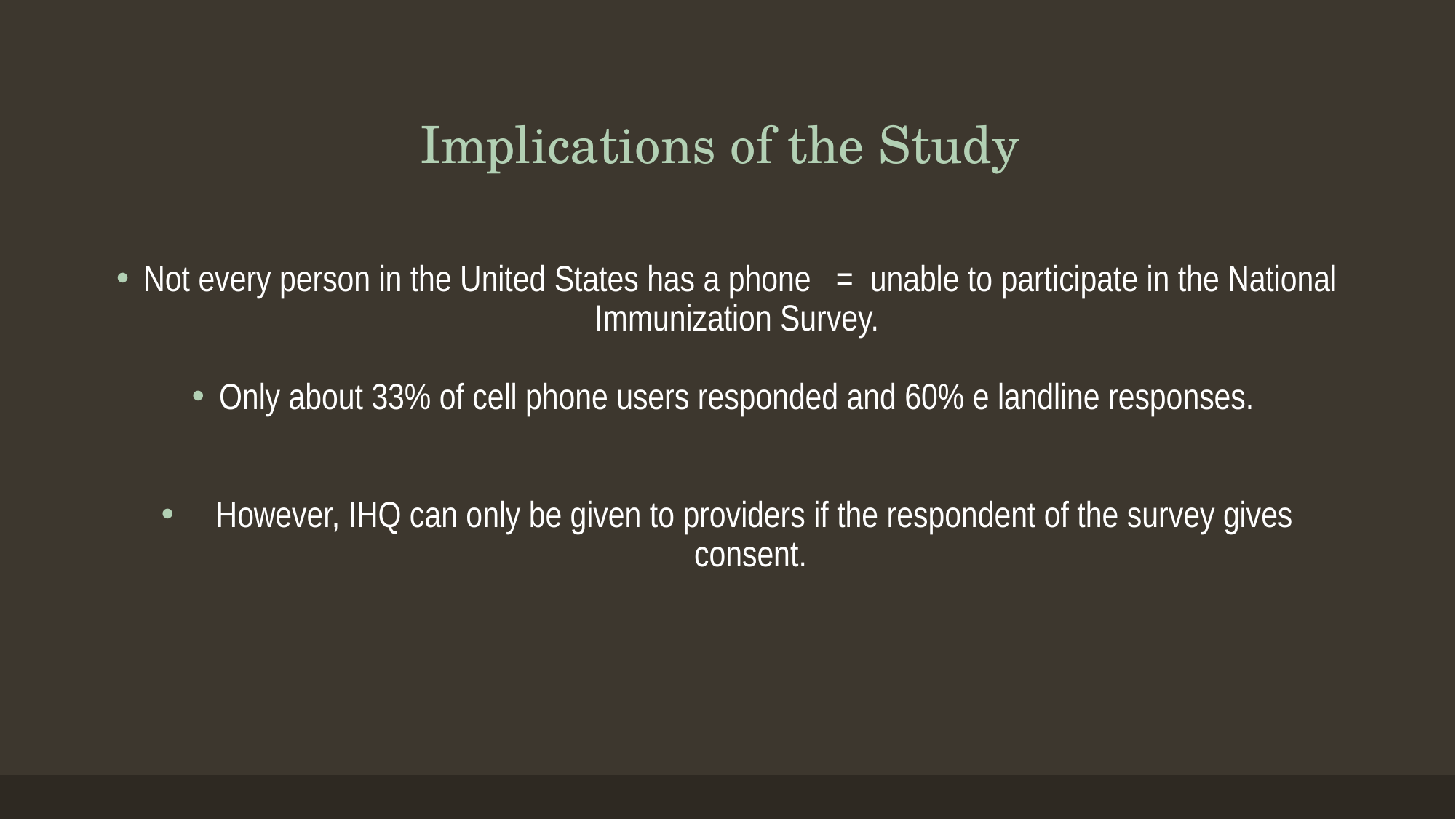

# Implications of the Study
Not every person in the United States has a phone   =  unable to participate in the National Immunization Survey.

Only about 33% of cell phone users responded and 60% e landline responses.

However, IHQ can only be given to providers if the respondent of the survey gives consent.